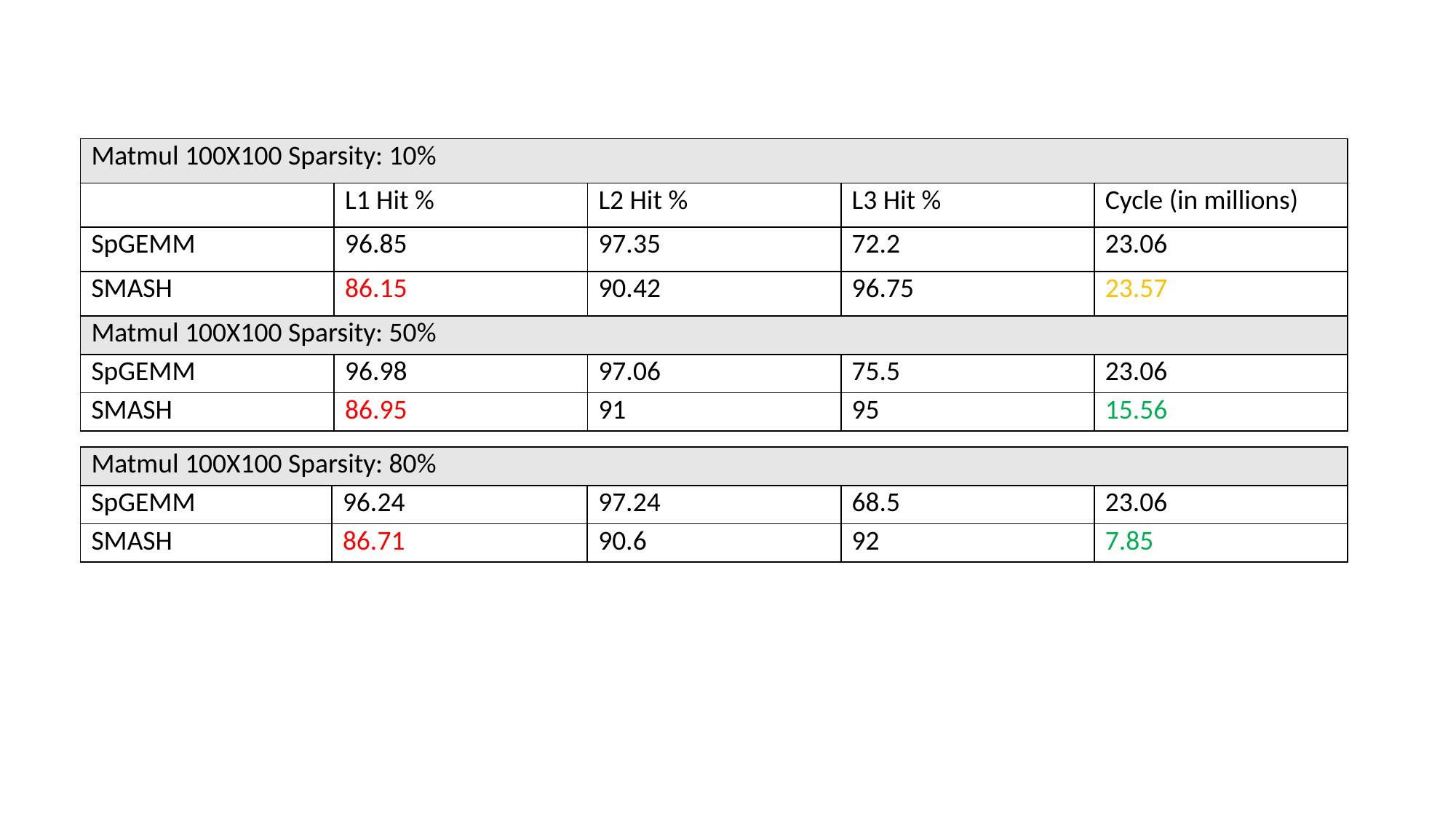

| Matmul 100X100 Sparsity: 10% |  |  |  |  |
| --- | --- | --- | --- | --- |
|  | L1 Hit % | L2 Hit % | L3 Hit % | Cycle (in millions) |
| SpGEMM | 96.85 | 97.35 | 72.2 | 23.06 |
| SMASH | 86.15 | 90.42 | 96.75 | 23.57 |
| Matmul 100X100 Sparsity: 50% |  |  |  |  |
| --- | --- | --- | --- | --- |
| SpGEMM | 96.98 | 97.06 | 75.5 | 23.06 |
| SMASH | 86.95 | 91 | 95 | 15.56 |
| Matmul 100X100 Sparsity: 80% |  |  |  |  |
| --- | --- | --- | --- | --- |
| SpGEMM | 96.24 | 97.24 | 68.5 | 23.06 |
| SMASH | 86.71 | 90.6 | 92 | 7.85 |